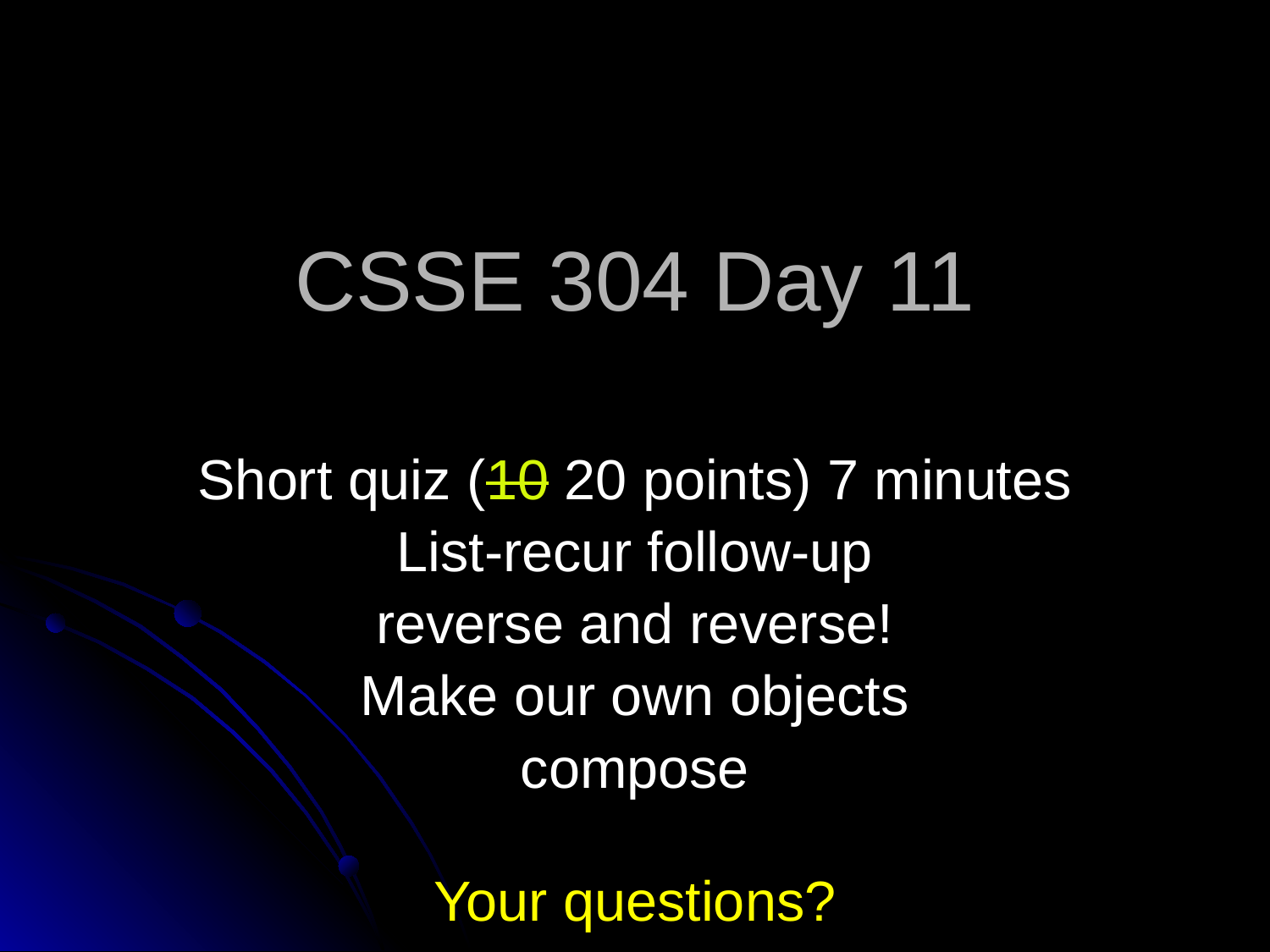

# CSSE 304 Day 11
Short quiz (10 20 points) 7 minutes
List-recur follow-up
reverse and reverse!
Make our own objects
compose
Your questions?